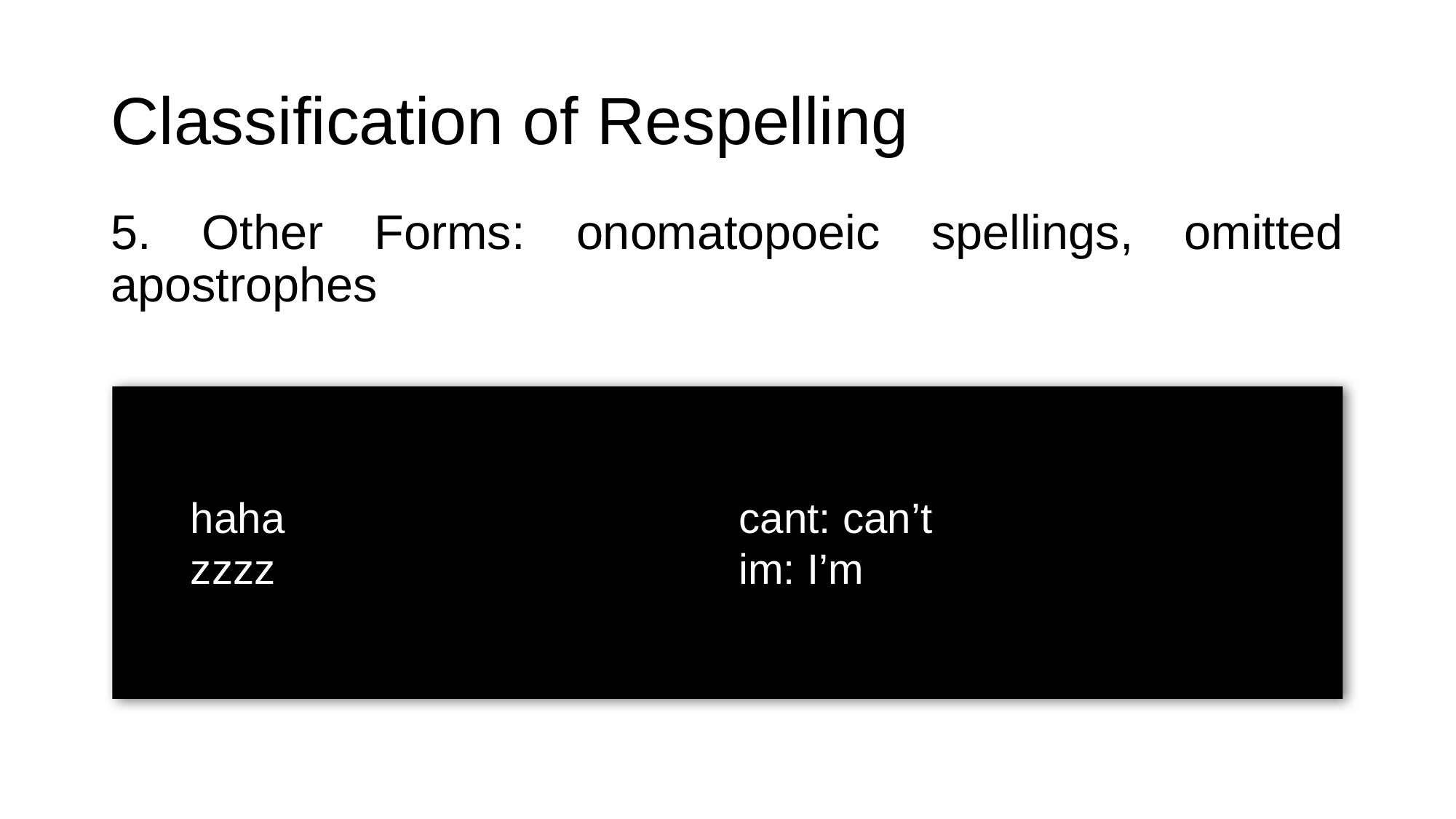

# Classification of Respelling
5. Other Forms: onomatopoeic spellings, omitted apostrophes

haha
zzzz
cant: can’t
im: I’m